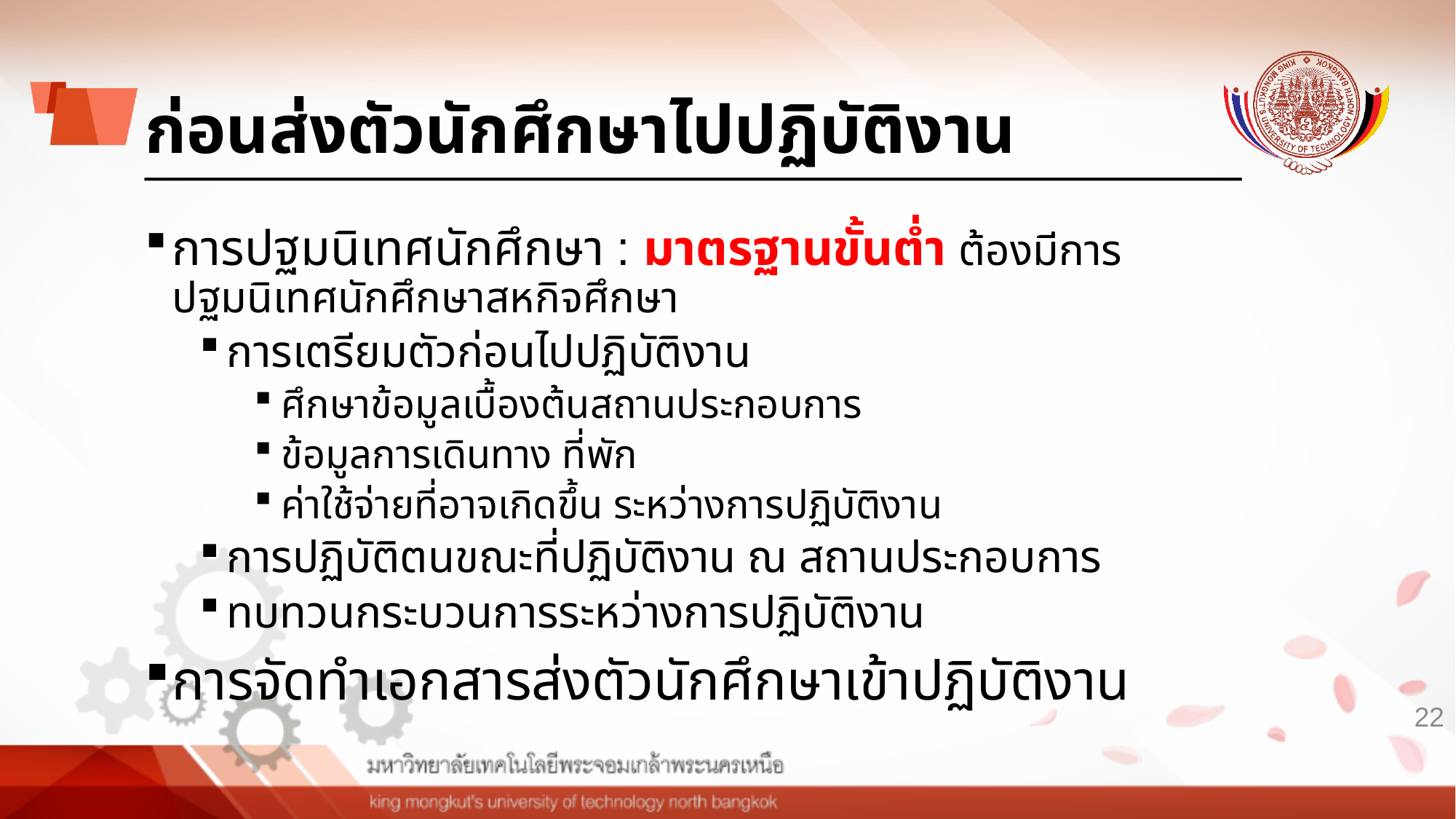

# ก่อนส่งตัวนักศึกษาไปปฏิบัติงาน
การปฐมนิเทศนักศึกษา : มาตรฐานขั้นต่ำ ต้องมีการปฐมนิเทศนักศึกษาสหกิจศึกษา
การเตรียมตัวก่อนไปปฏิบัติงาน
ศึกษาข้อมูลเบื้องต้นสถานประกอบการ
ข้อมูลการเดินทาง ที่พัก
ค่าใช้จ่ายที่อาจเกิดขึ้น ระหว่างการปฏิบัติงาน
การปฏิบัติตนขณะที่ปฏิบัติงาน ณ สถานประกอบการ
ทบทวนกระบวนการระหว่างการปฏิบัติงาน
การจัดทำเอกสารส่งตัวนักศึกษาเข้าปฏิบัติงาน

22